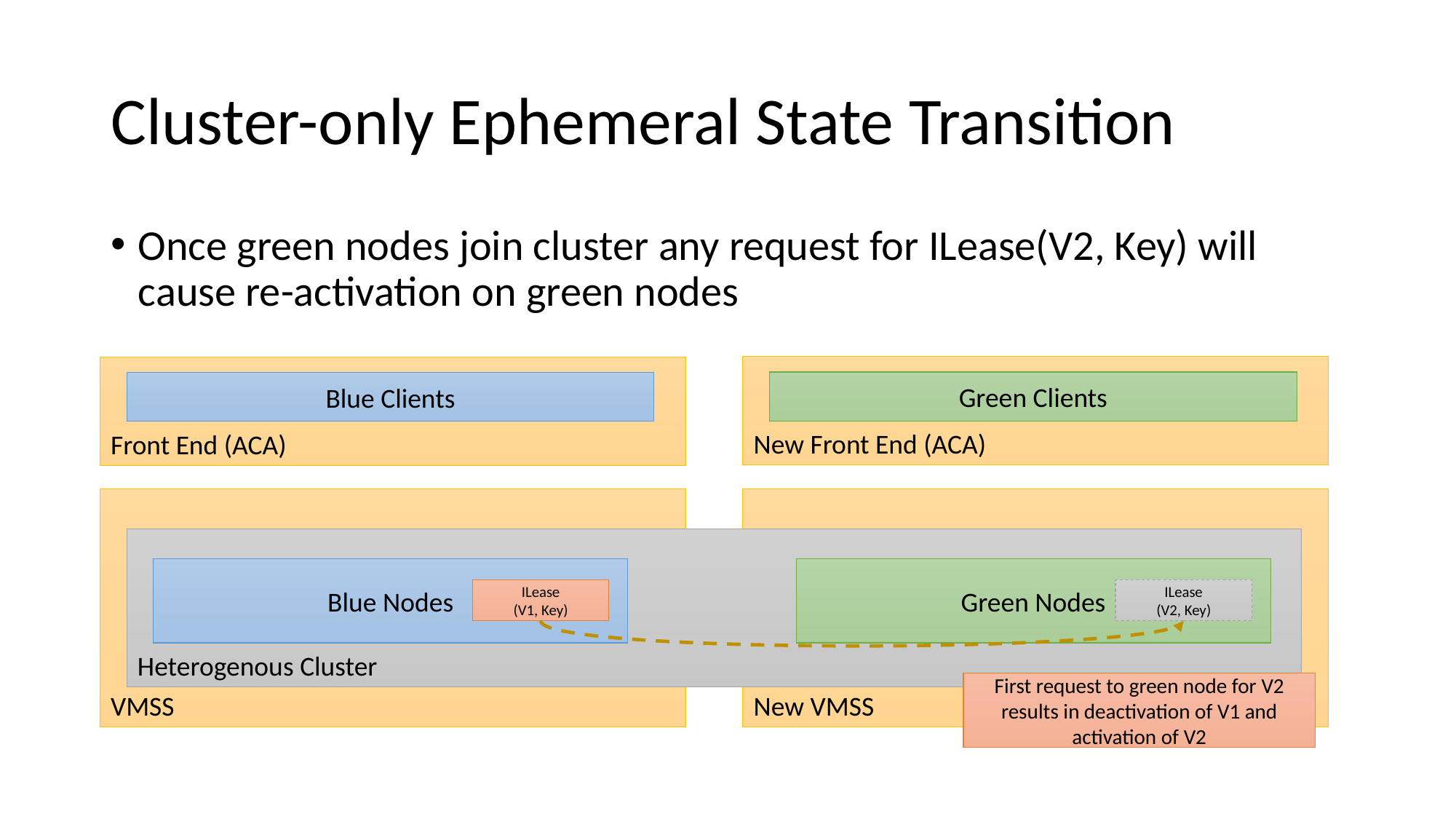

# Cluster-only Ephemeral State Transition
Once green nodes join cluster any request for ILease(V2, Key) will cause re-activation on green nodes
New Front End (ACA)
Front End (ACA)
Green Clients
Blue Clients
VMSS
New VMSS
Heterogenous Cluster
Blue Nodes
Green Nodes
ILease
(V1, Key)
ILease
(V2, Key)
First request to green node for V2 results in deactivation of V1 and activation of V2